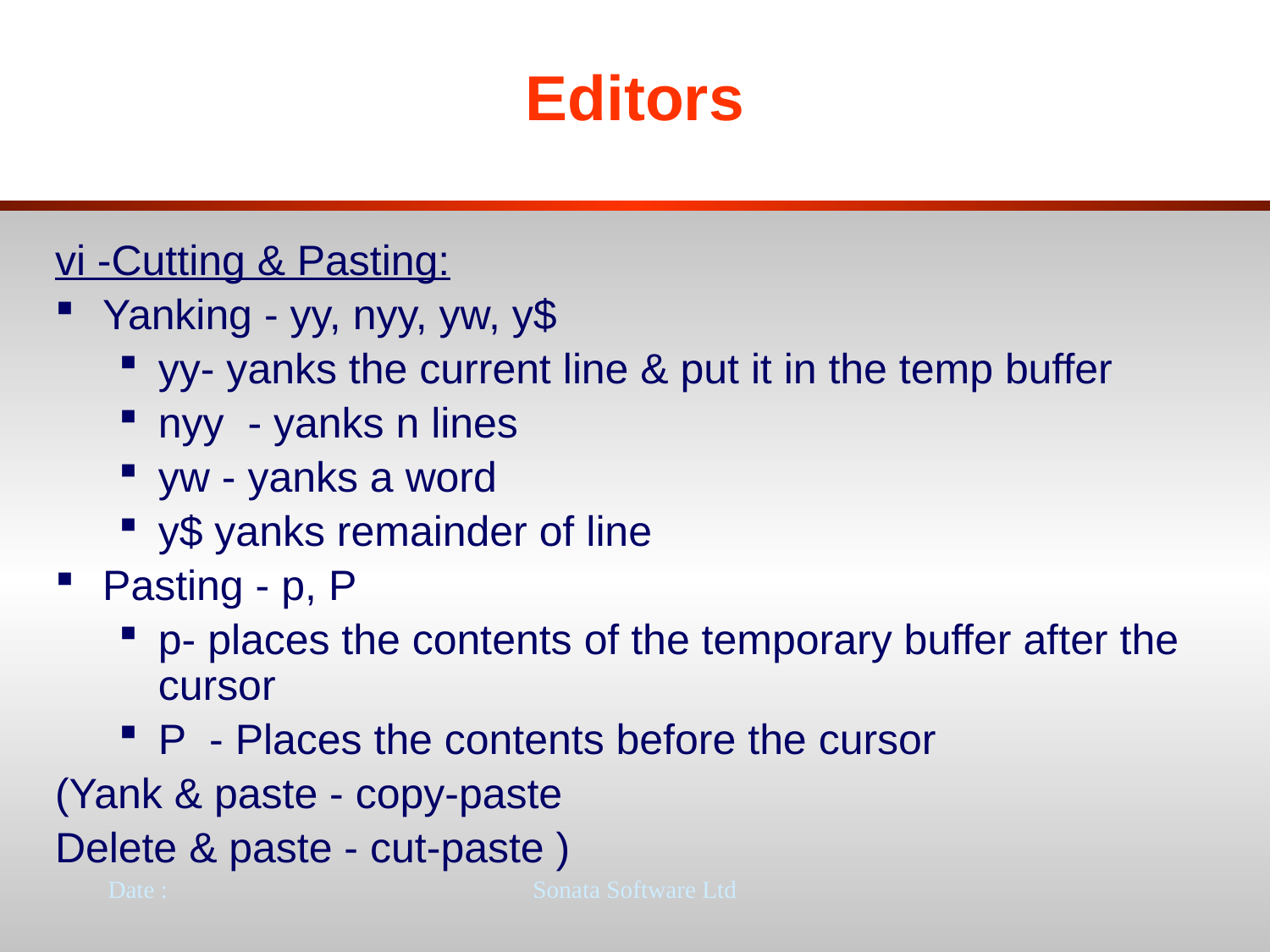

# Editors
vi -Cutting & Pasting:
Yanking - yy, nyy, yw, y$
yy- yanks the current line & put it in the temp buffer
nyy  - yanks n lines
yw - yanks a word
y$ yanks remainder of line
Pasting - p, P
p- places the contents of the temporary buffer after the cursor
P  - Places the contents before the cursor
(Yank & paste - copy-paste
Delete & paste - cut-paste )
Date :
Sonata Software Ltd